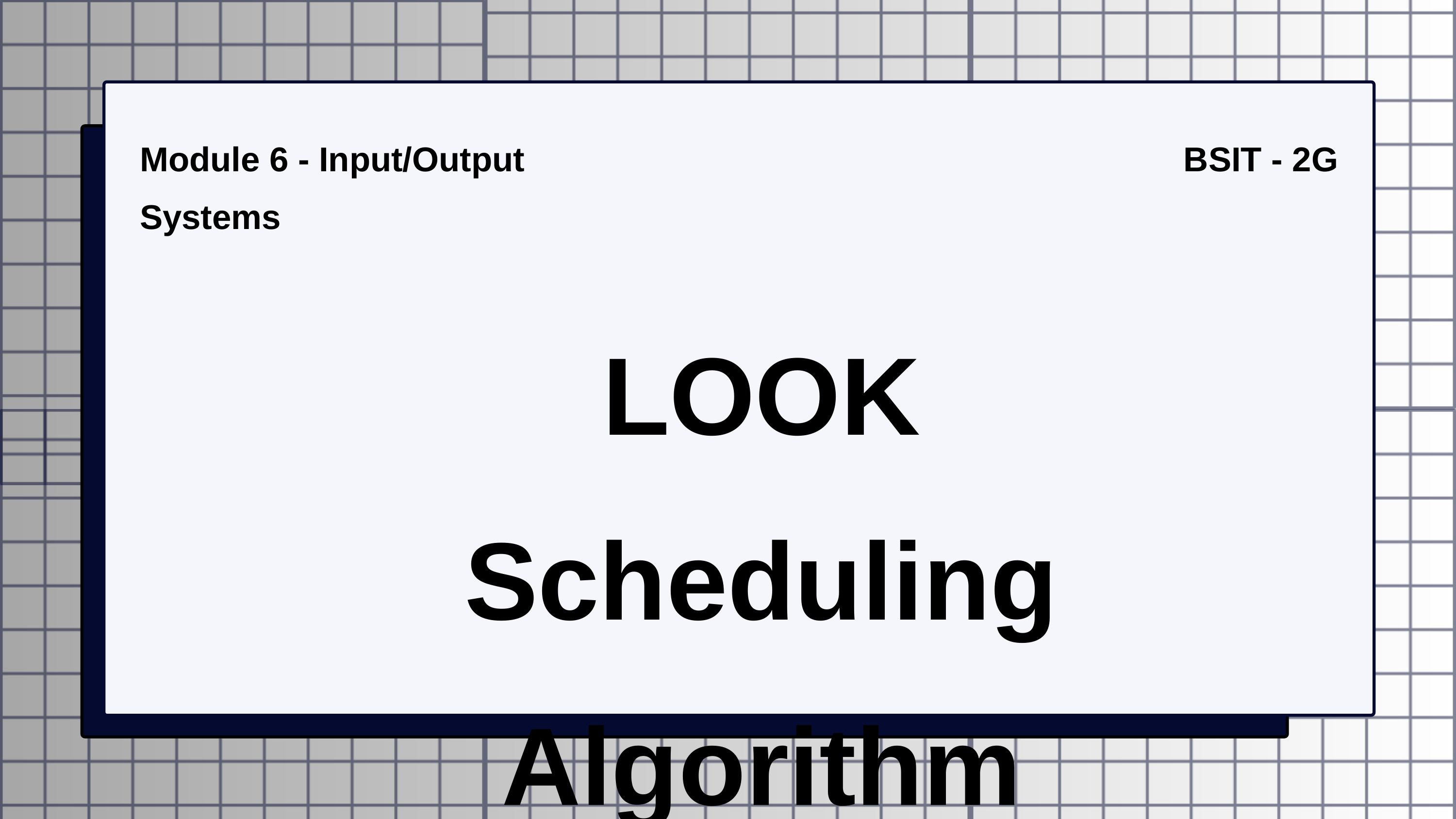

Module 6 - Input/Output Systems
BSIT - 2G
LOOK Scheduling
Algorithm